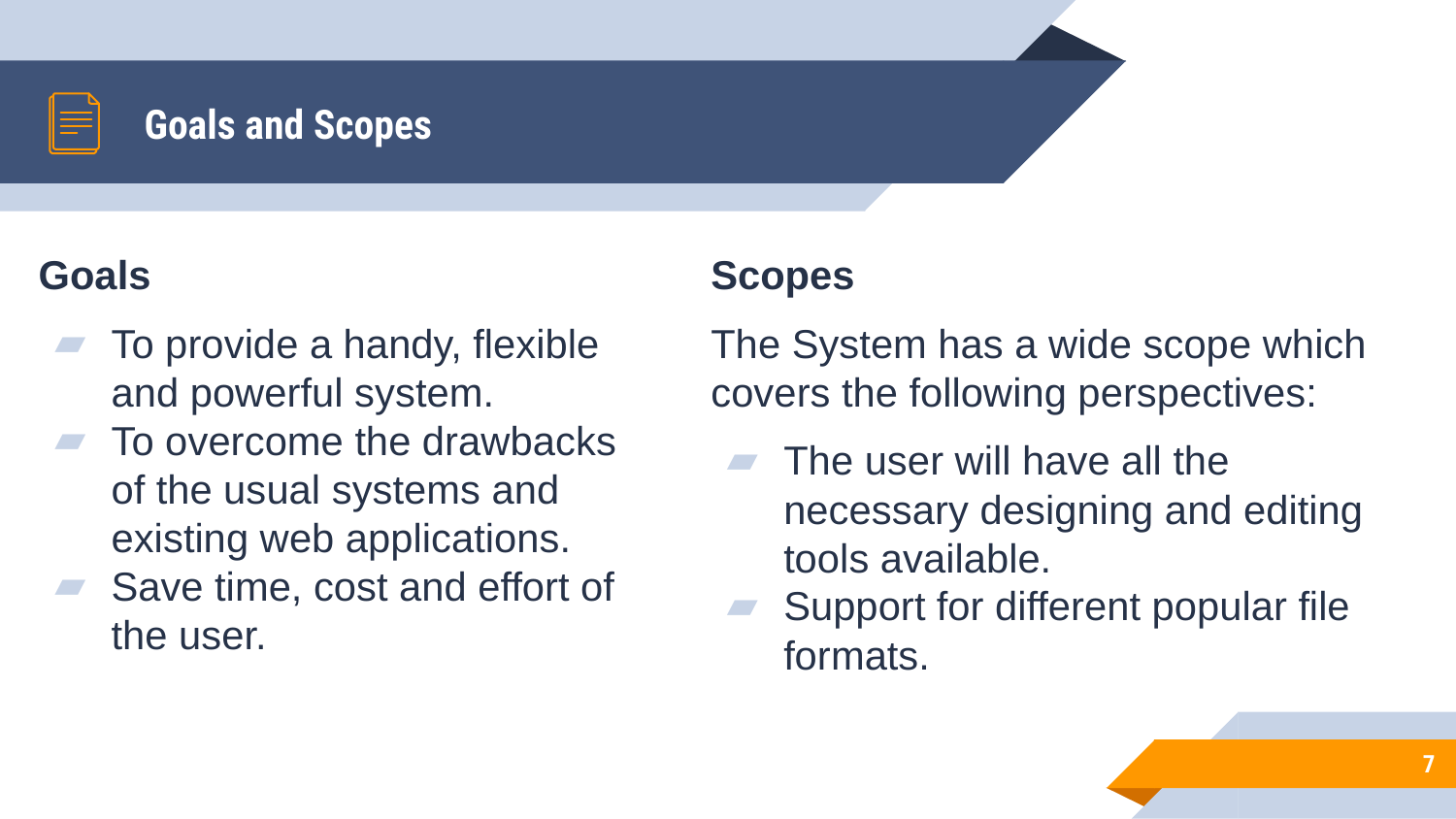

# Goals and Scopes

Goals
To provide a handy, flexible and powerful system.
To overcome the drawbacks of the usual systems and existing web applications.
Save time, cost and effort of the user.
Scopes
The System has a wide scope which covers the following perspectives:
The user will have all the necessary designing and editing tools available.
Support for different popular file formats.

7